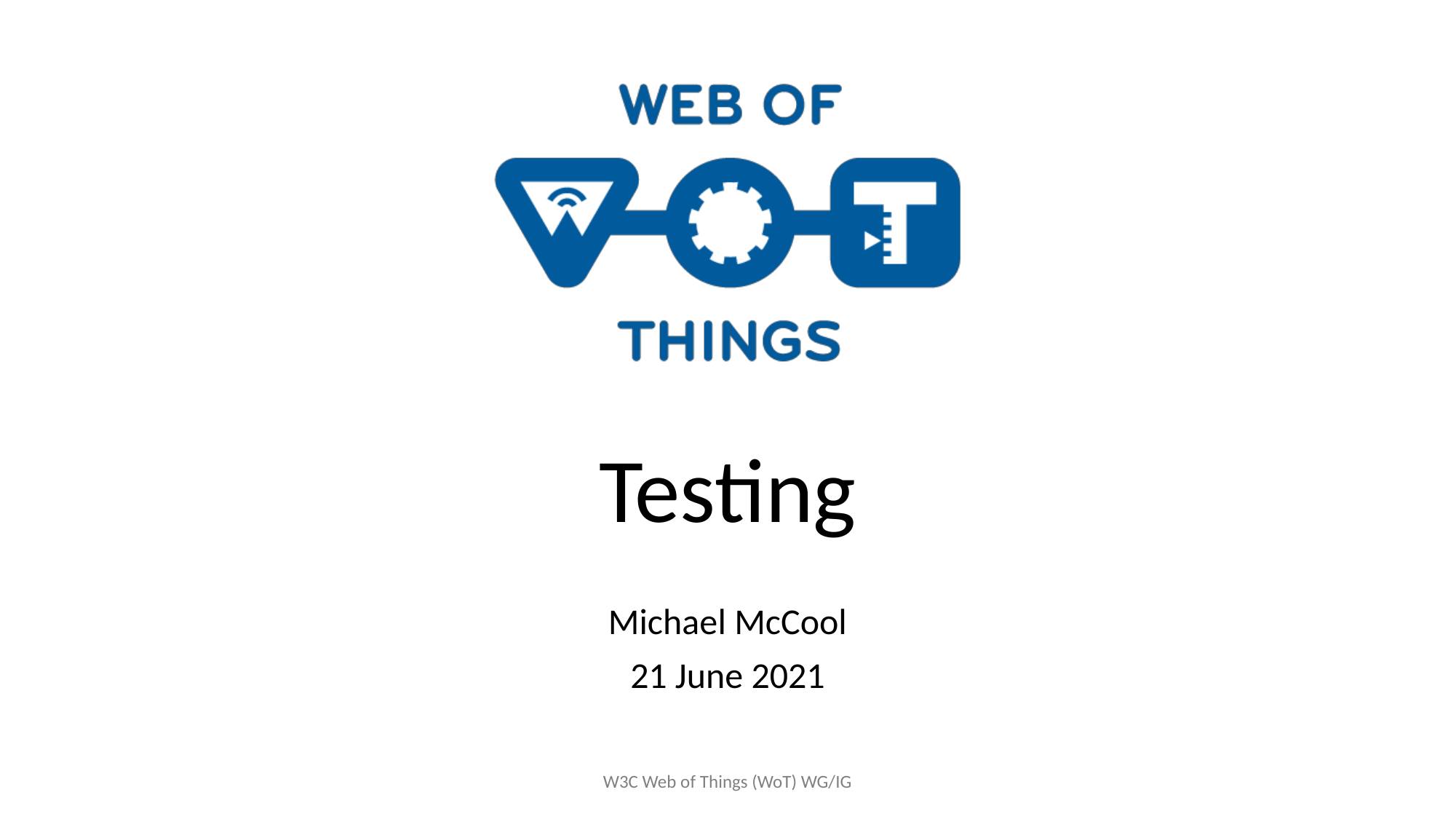

# Testing
Michael McCool
21 June 2021
W3C Web of Things (WoT) WG/IG